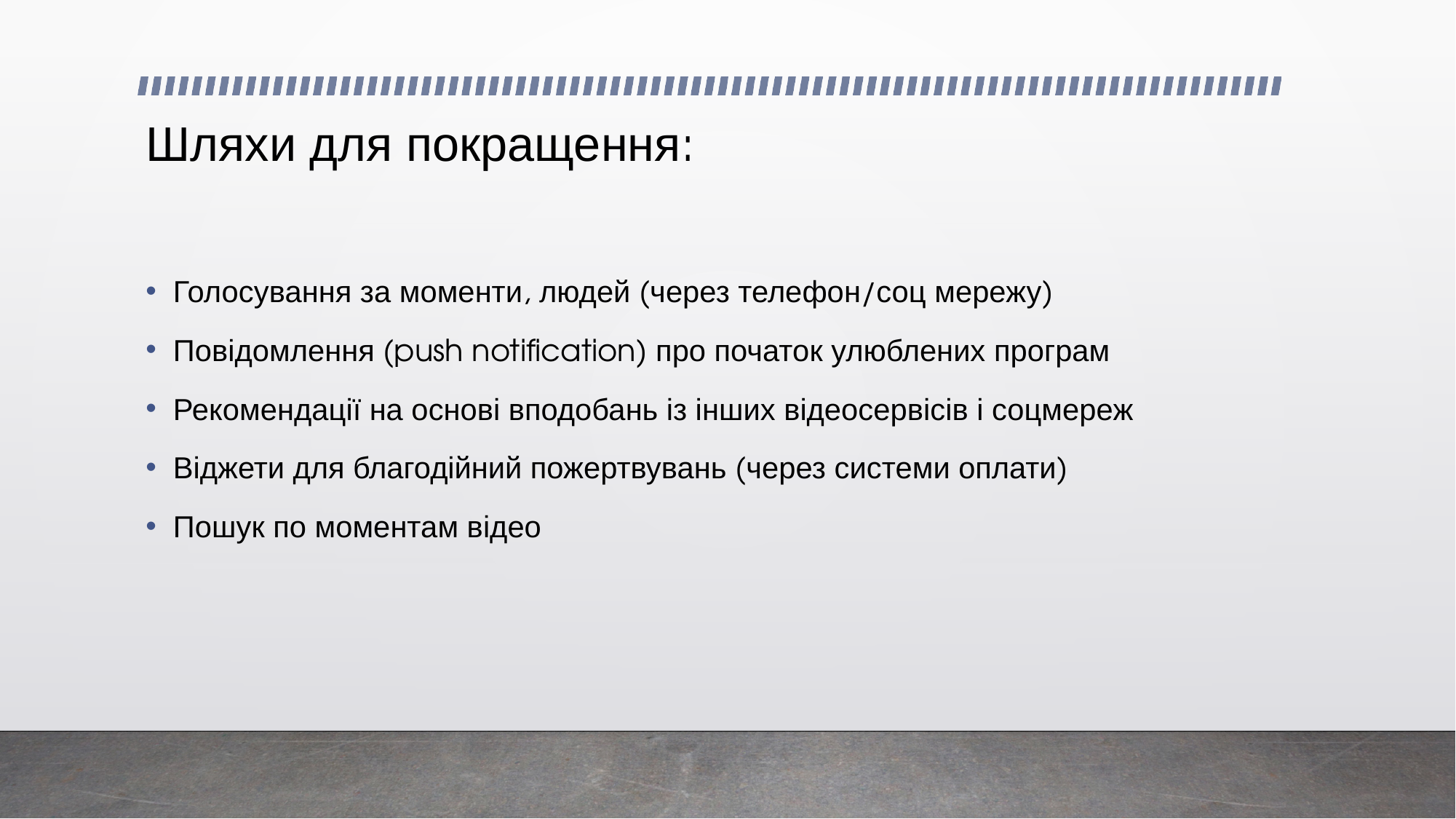

# Шляхи для покращення:
Голосування за моменти, людей (через телефон/соц мережу)
Повідомлення (push notification) про початок улюблених програм
Рекомендації на основі вподобань із інших відеосервісів і соцмереж
Віджети для благодійний пожертвувань (через системи оплати)
Пошук по моментам відео